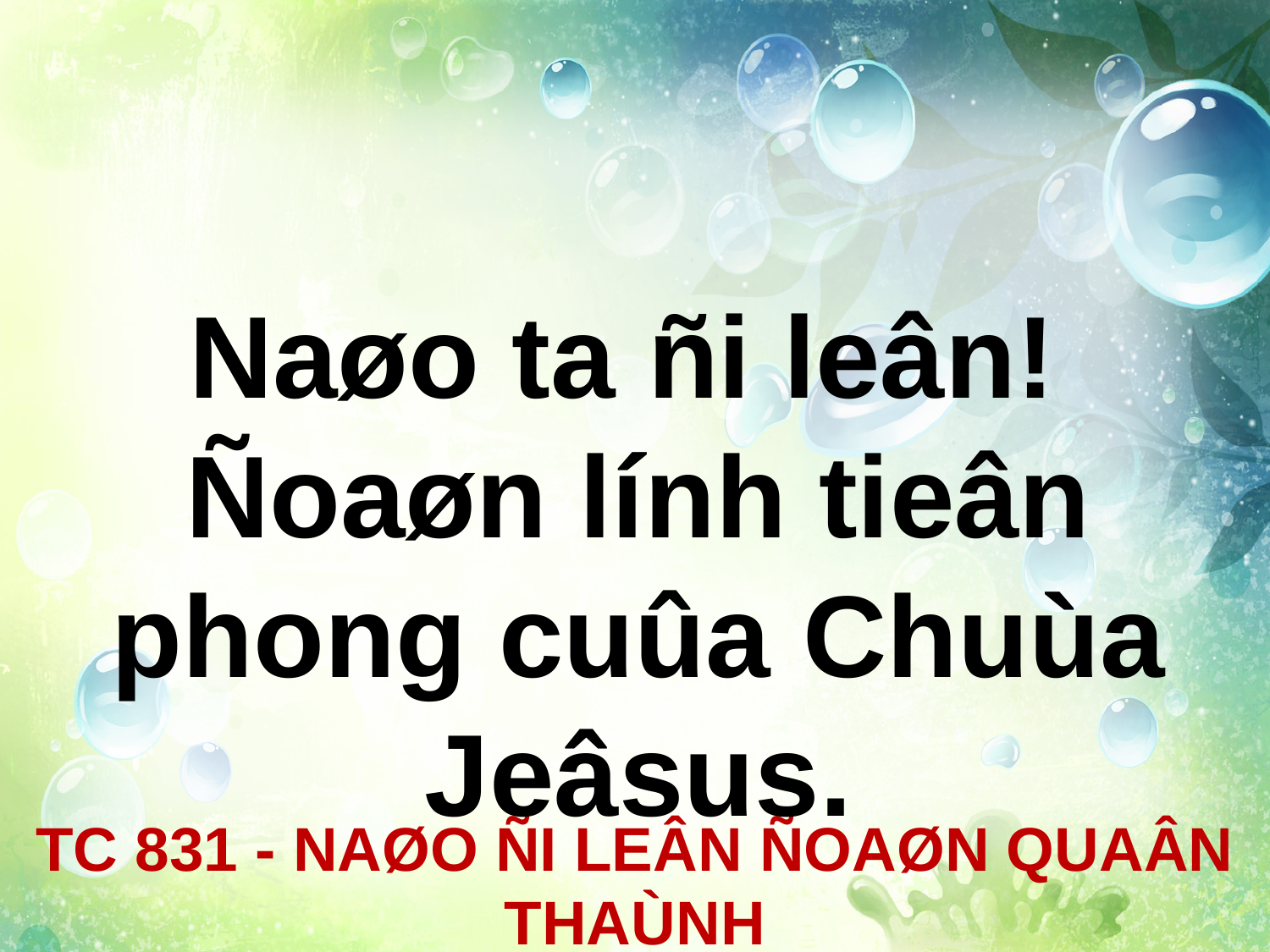

Naøo ta ñi leân!
Ñoaøn lính tieân phong cuûa Chuùa Jeâsus.
TC 831 - NAØO ÑI LEÂN ÑOAØN QUAÂN THAÙNH